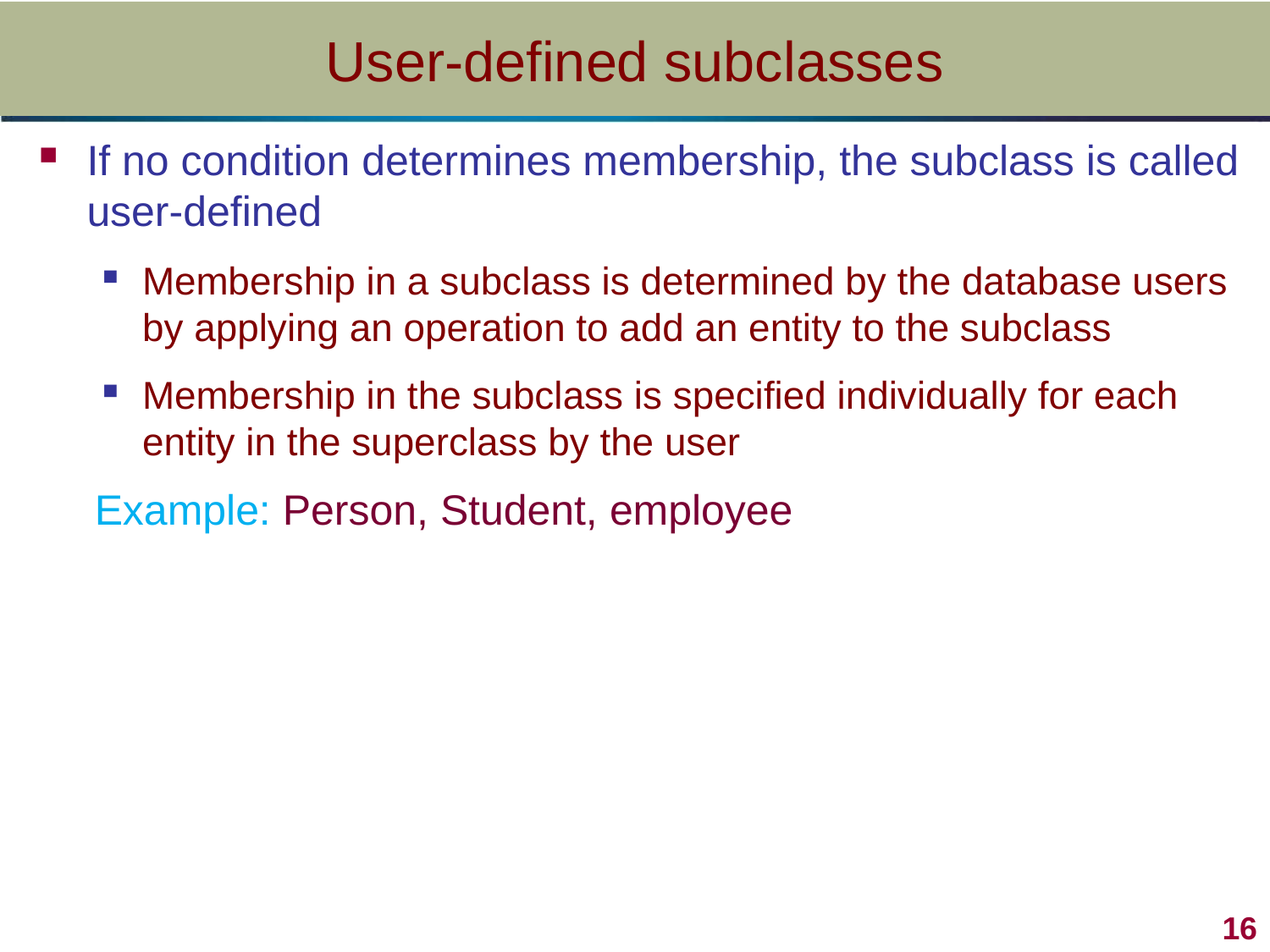

# User-defined subclasses
If no condition determines membership, the subclass is called user-defined
Membership in a subclass is determined by the database users by applying an operation to add an entity to the subclass
Membership in the subclass is specified individually for each entity in the superclass by the user
Example: Person, Student, employee

 16